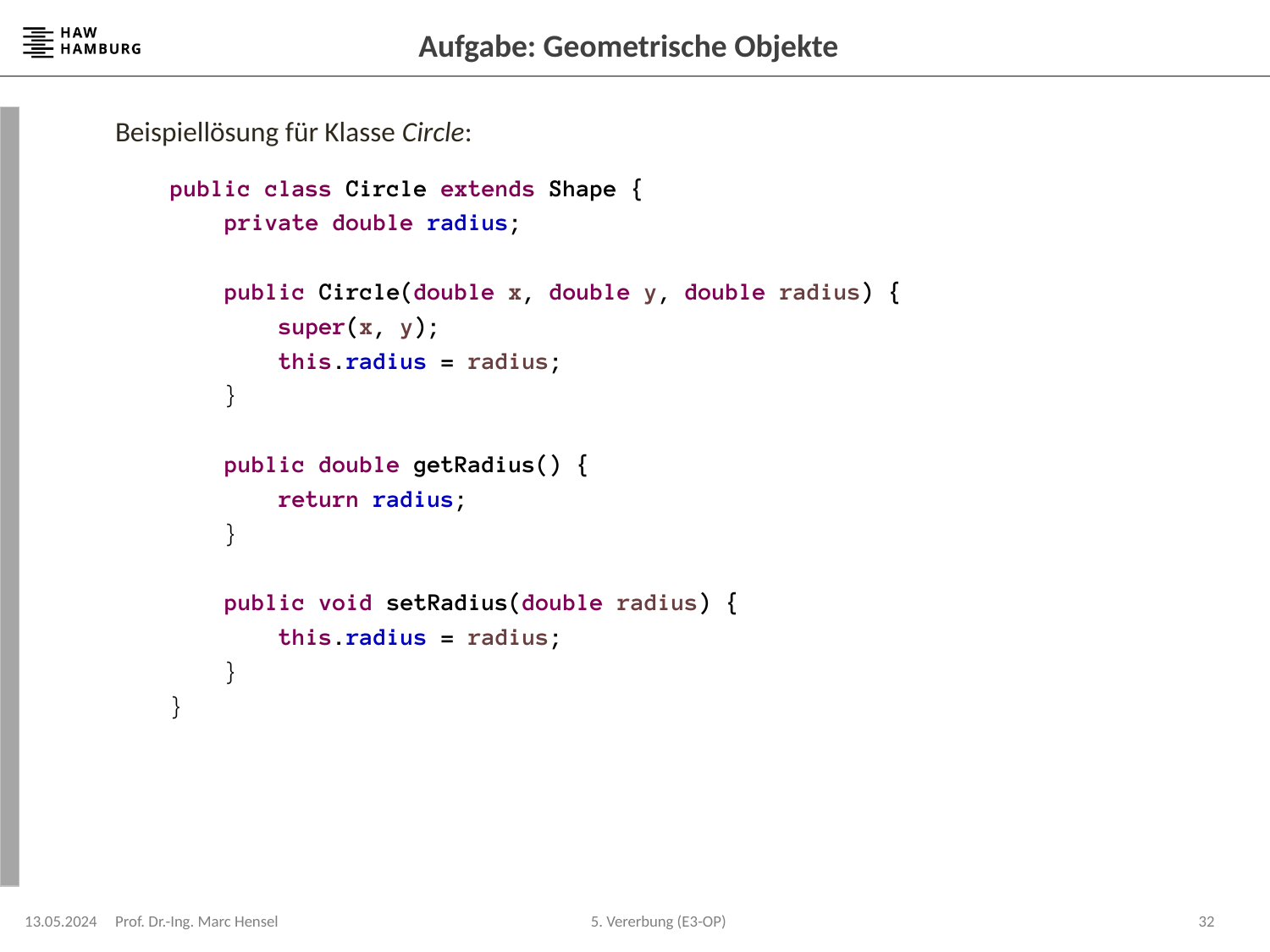

# Aufgabe: Geometrische Objekte
Beispiellösung für Klasse Circle:

public class Circle extends Shape {
    private double radius;

    public Circle(double x, double y, double radius) {
        super(x, y);
        this.radius = radius;
    }

    public double getRadius() {
        return radius;
    }

    public void setRadius(double radius) {
        this.radius = radius;
    }
}

13.05.2024
Prof. Dr.-Ing. Marc Hensel
32